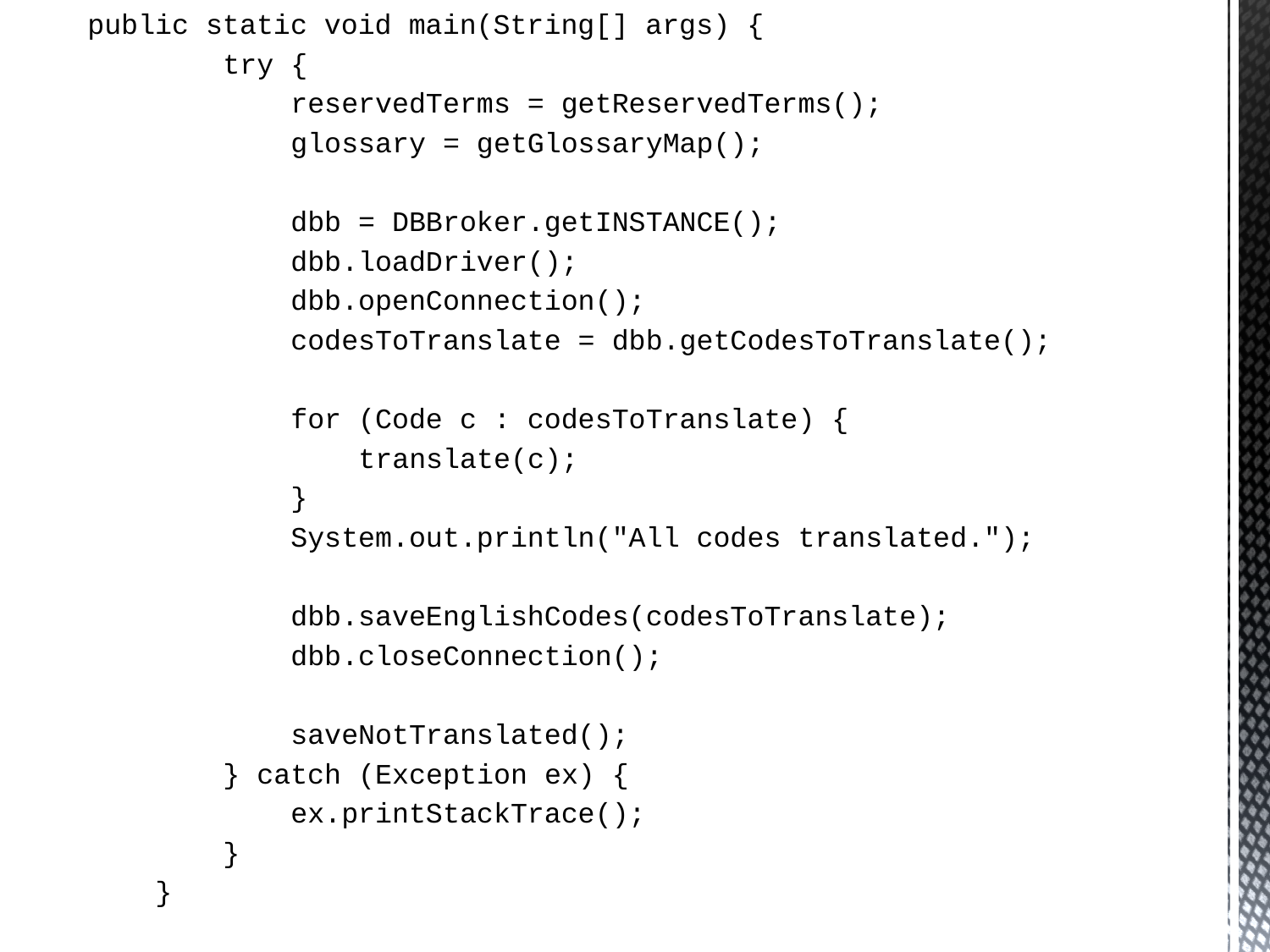

public static void main(String[] args) {
        try {
            reservedTerms = getReservedTerms();
            glossary = getGlossaryMap();

            dbb = DBBroker.getINSTANCE();
            dbb.loadDriver();
            dbb.openConnection();
            codesToTranslate = dbb.getCodesToTranslate();

            for (Code c : codesToTranslate) {
                translate(c);
            }
            System.out.println("All codes translated.");

            dbb.saveEnglishCodes(codesToTranslate);
            dbb.closeConnection();

            saveNotTranslated();
        } catch (Exception ex) {
            ex.printStackTrace();
        }
    }